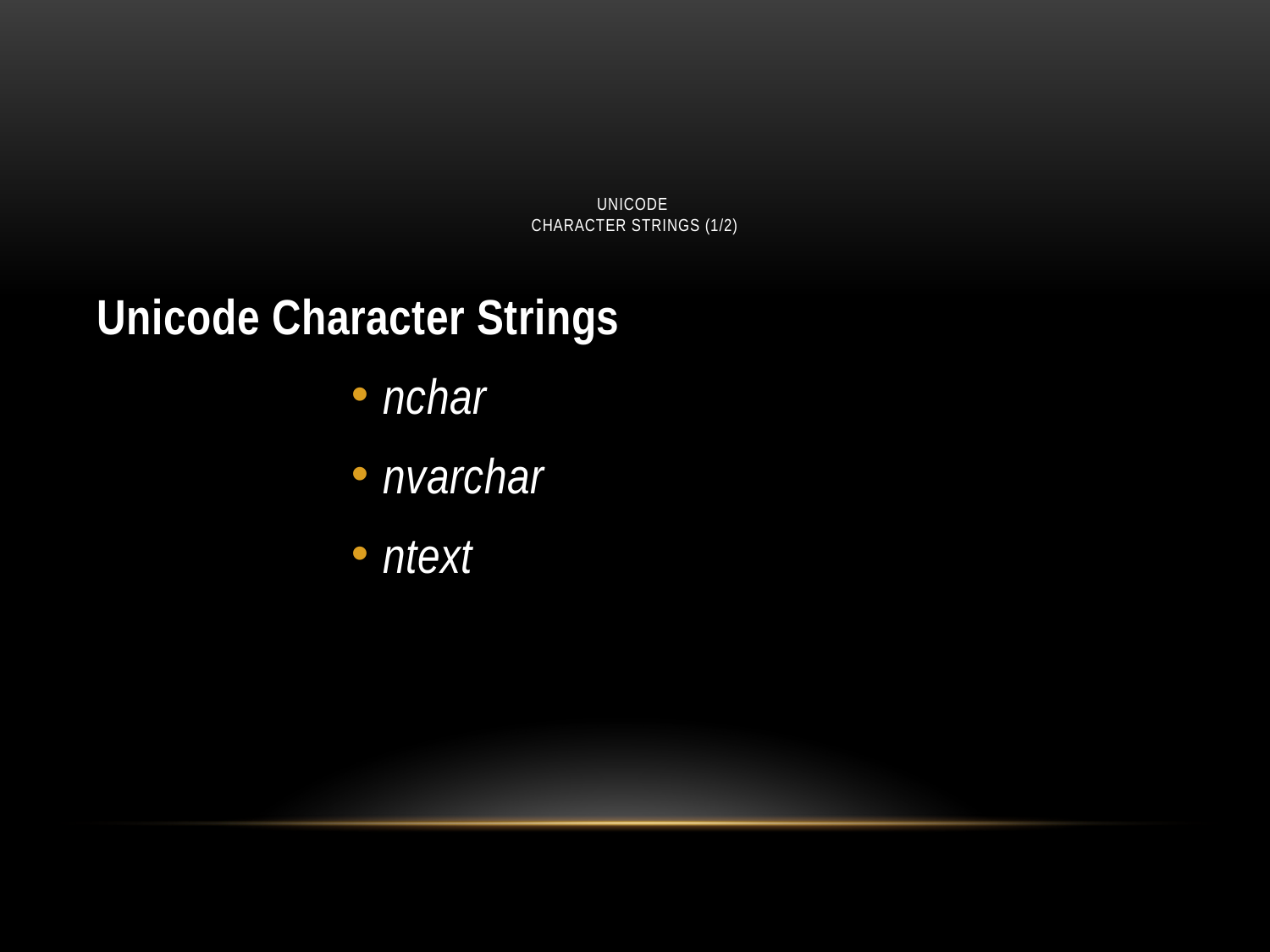

# UNICODE CHARACTER STRINGS (1/2)

Unicode Character Strings
nchar
nvarchar
ntext